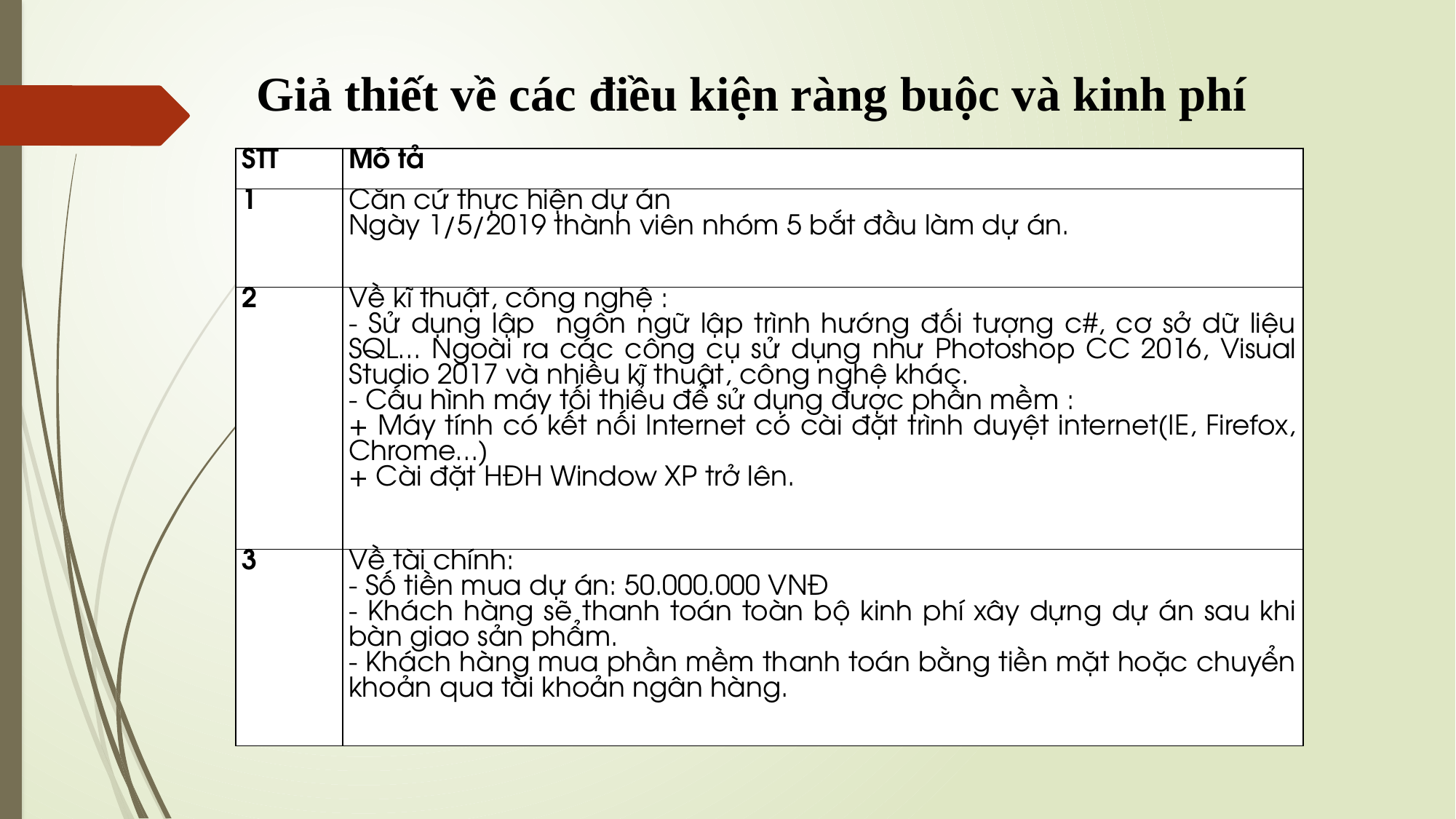

Giả thiết về các điều kiện ràng buộc và kinh phí
| STT | Mô tả |
| --- | --- |
| 1 | Căn cứ thực hiện dự án Ngày 1/5/2019 thành viên nhóm 5 bắt đầu làm dự án. |
| 2 | Về kĩ thuật, công nghệ : - Sử dụng lập ngôn ngữ lập trình hướng đối tượng c#, cơ sở dữ liệu SQL… Ngoài ra các công cụ sử dụng như Photoshop CC 2016, Visual Studio 2017 và nhiều kĩ thuật, công nghệ khác. - Cấu hình máy tối thiểu để sử dụng được phần mềm : + Máy tính có kết nối Internet có cài đặt trình duyệt internet(IE, Firefox, Chrome…) + Cài đặt HĐH Window XP trở lên. |
| 3 | Về tài chính: - Số tiền mua dự án: 50.000.000 VNĐ - Khách hàng sẽ thanh toán toàn bộ kinh phí xây dựng dự án sau khi bàn giao sản phẩm. - Khách hàng mua phần mềm thanh toán bằng tiền mặt hoặc chuyển khoản qua tài khoản ngân hàng. |